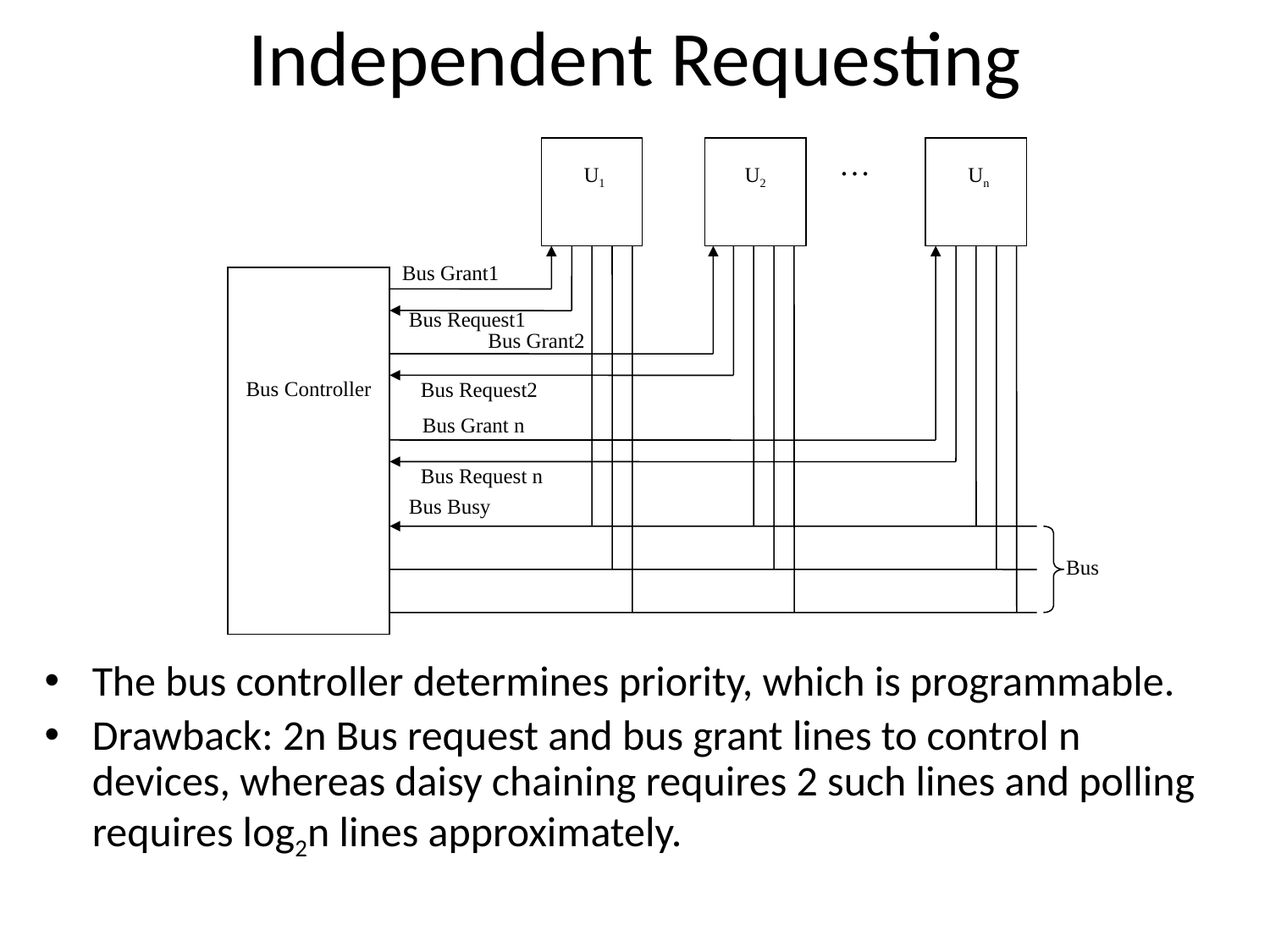

# Independent Requesting

 U1

U2
…

 Un

Bus Grant1

Bus Controller

Bus Request1

Bus Grant2

Bus Request2

Bus Grant n

Bus Request n

Bus Busy

Bus

The bus controller determines priority, which is programmable.
Drawback: 2n Bus request and bus grant lines to control n devices, whereas daisy chaining requires 2 such lines and polling requires log2n lines approximately.